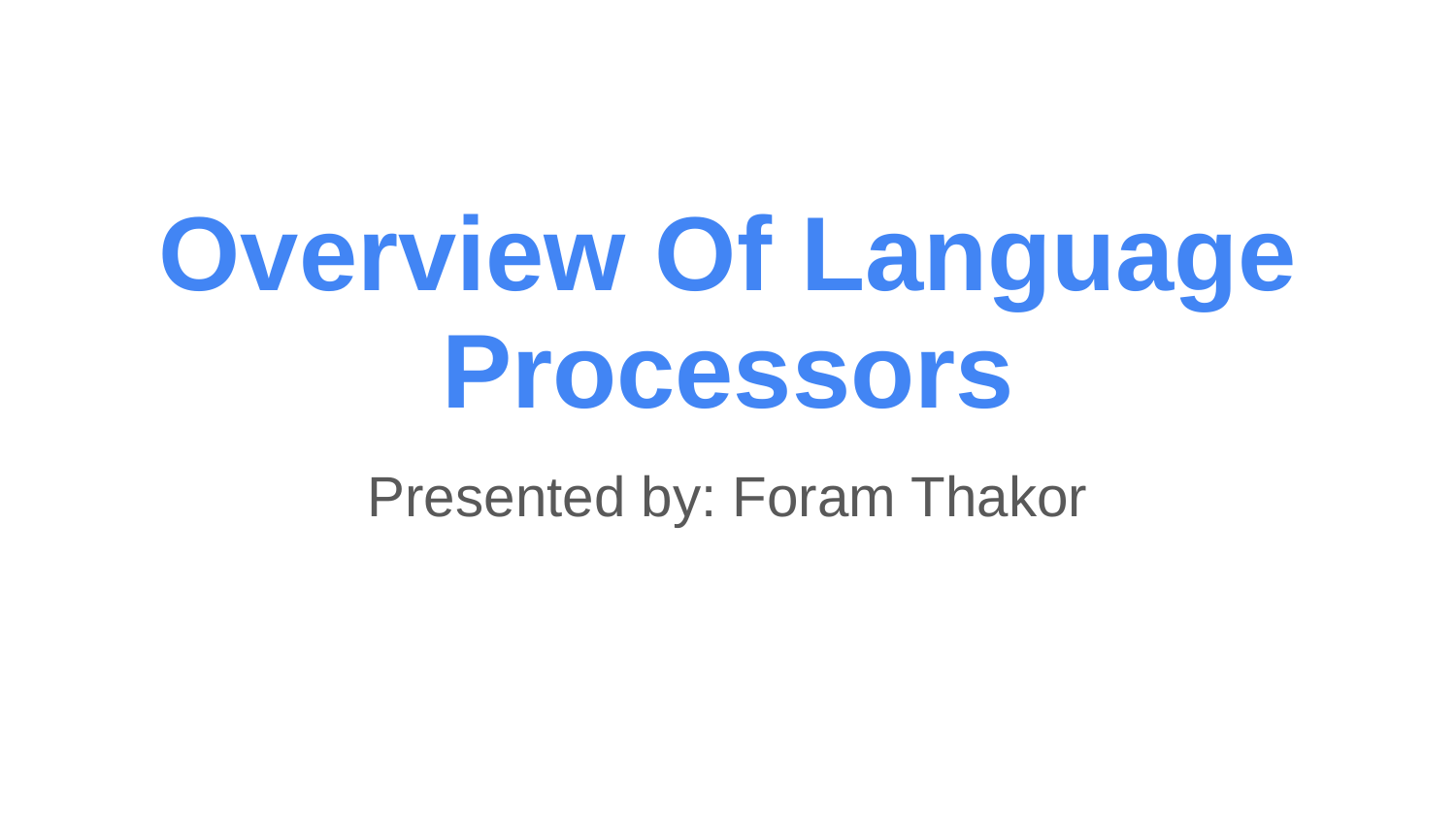

# Overview Of Language Processors
Presented by: Foram Thakor